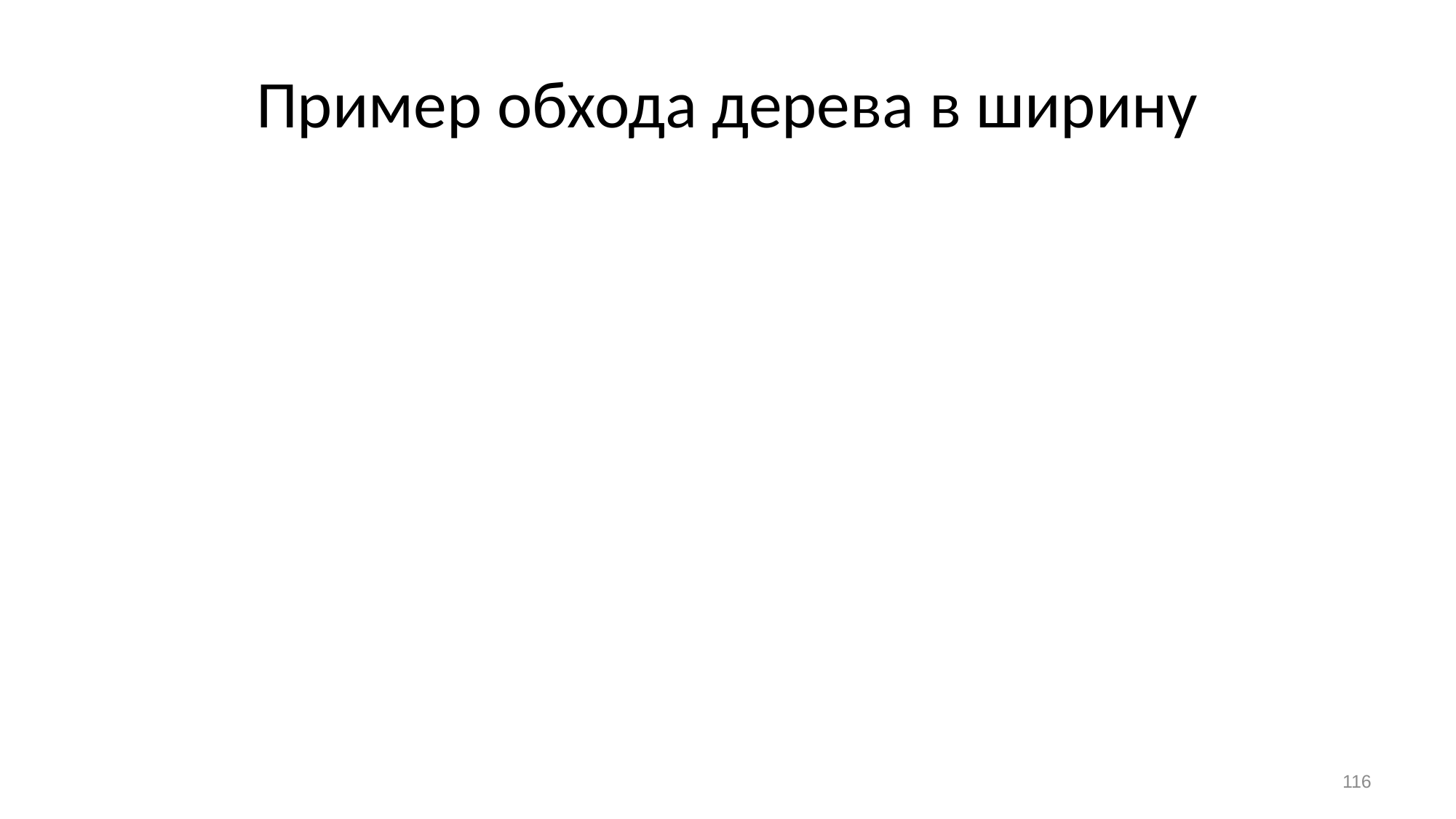

# Пример обхода дерева в ширину

116